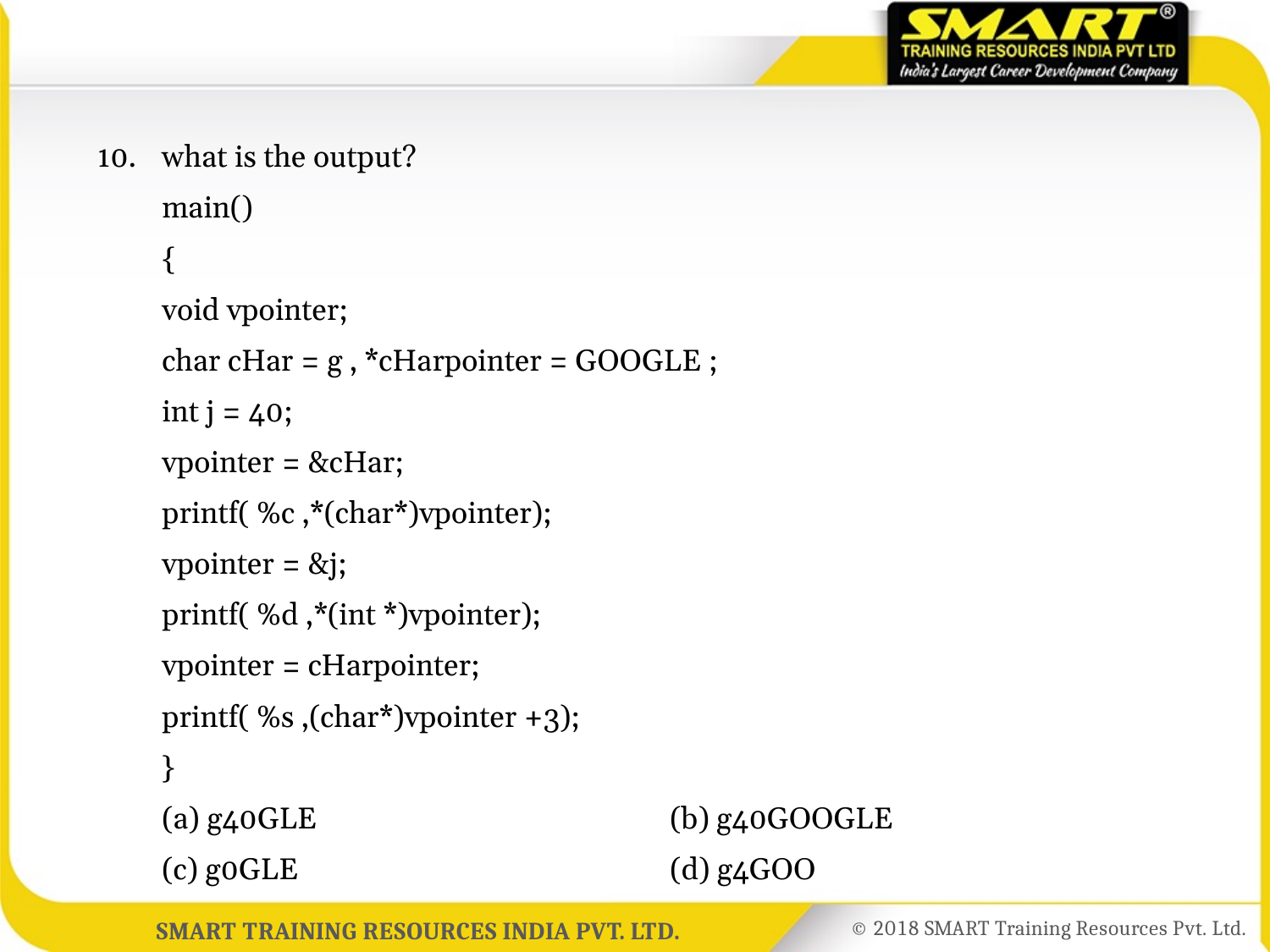

10.	what is the output?
	main()
	{
	void vpointer;
	char cHar = g , *cHarpointer = GOOGLE ;
	int j = 40;
	vpointer = &cHar;
	printf( %c ,*(char*)vpointer);
	vpointer = &j;
	printf( %d ,*(int *)vpointer);
	vpointer = cHarpointer;
	printf( %s ,(char*)vpointer +3);
	}
	(a) g40GLE 			(b) g40GOOGLE
	(c) g0GLE 			(d) g4GOO